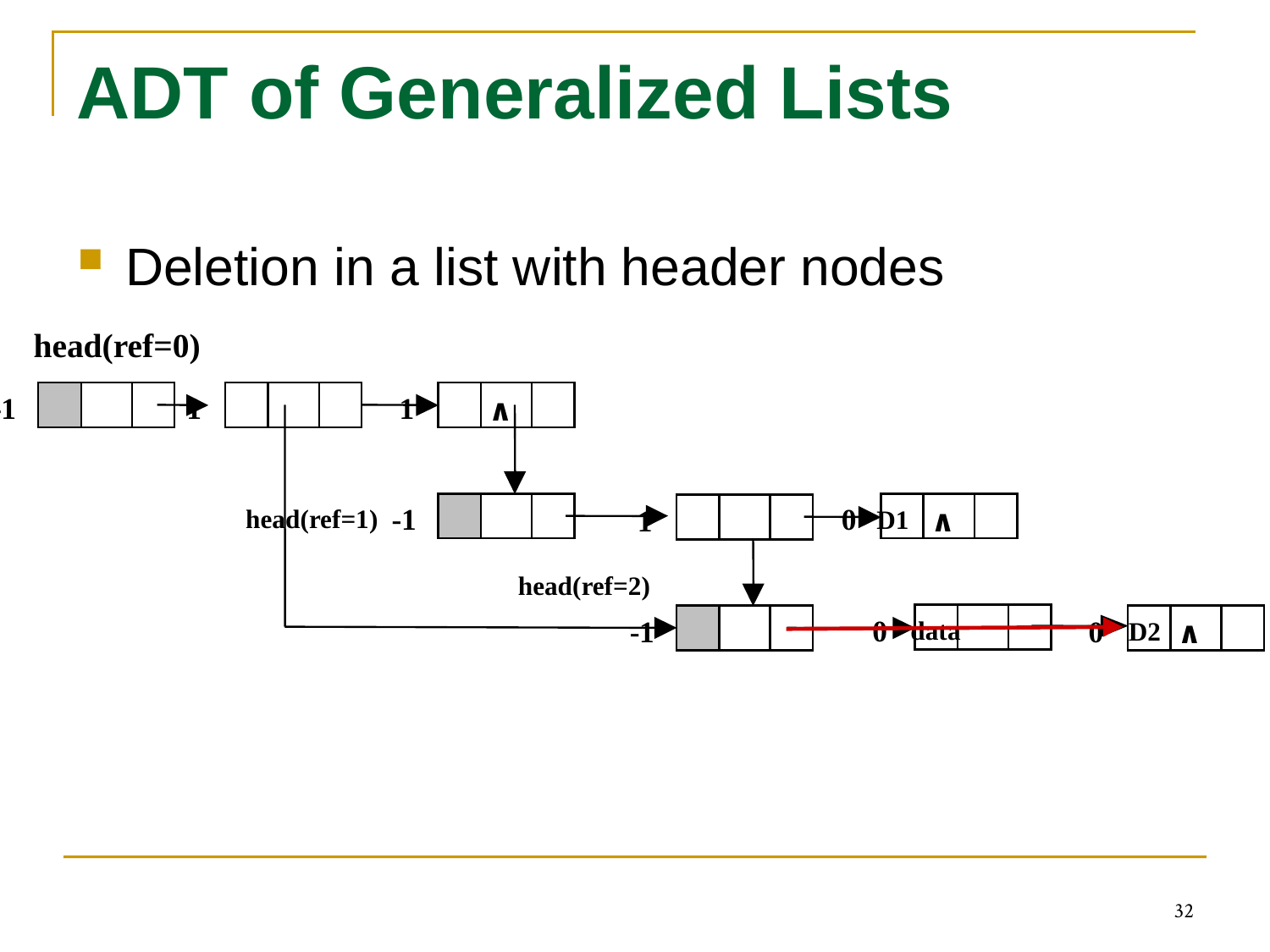

# ADT of Generalized Lists
Deletion in a list with header nodes

head(ref=0)

-
1

 1

 1

∧

-
1

 0

 1

∧
head(ref=1)

D1

head(ref=2)

 0

∧
D2

0

-
1

data

32